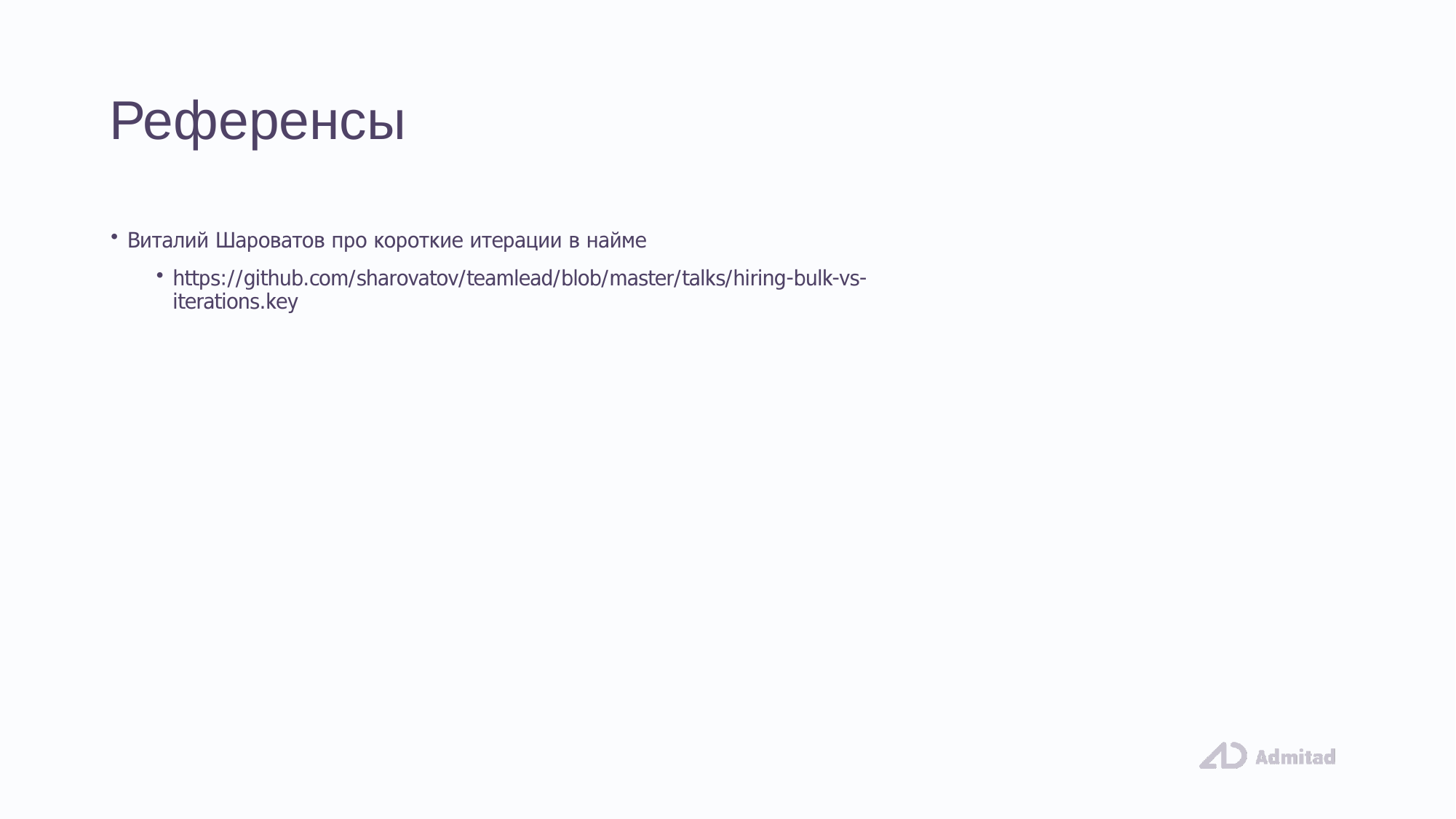

# Референсы
Виталий Шароватов про короткие итерации в найме
https://github.com/sharovatov/teamlead/blob/master/talks/hiring-bulk-vs-iterations.key
18